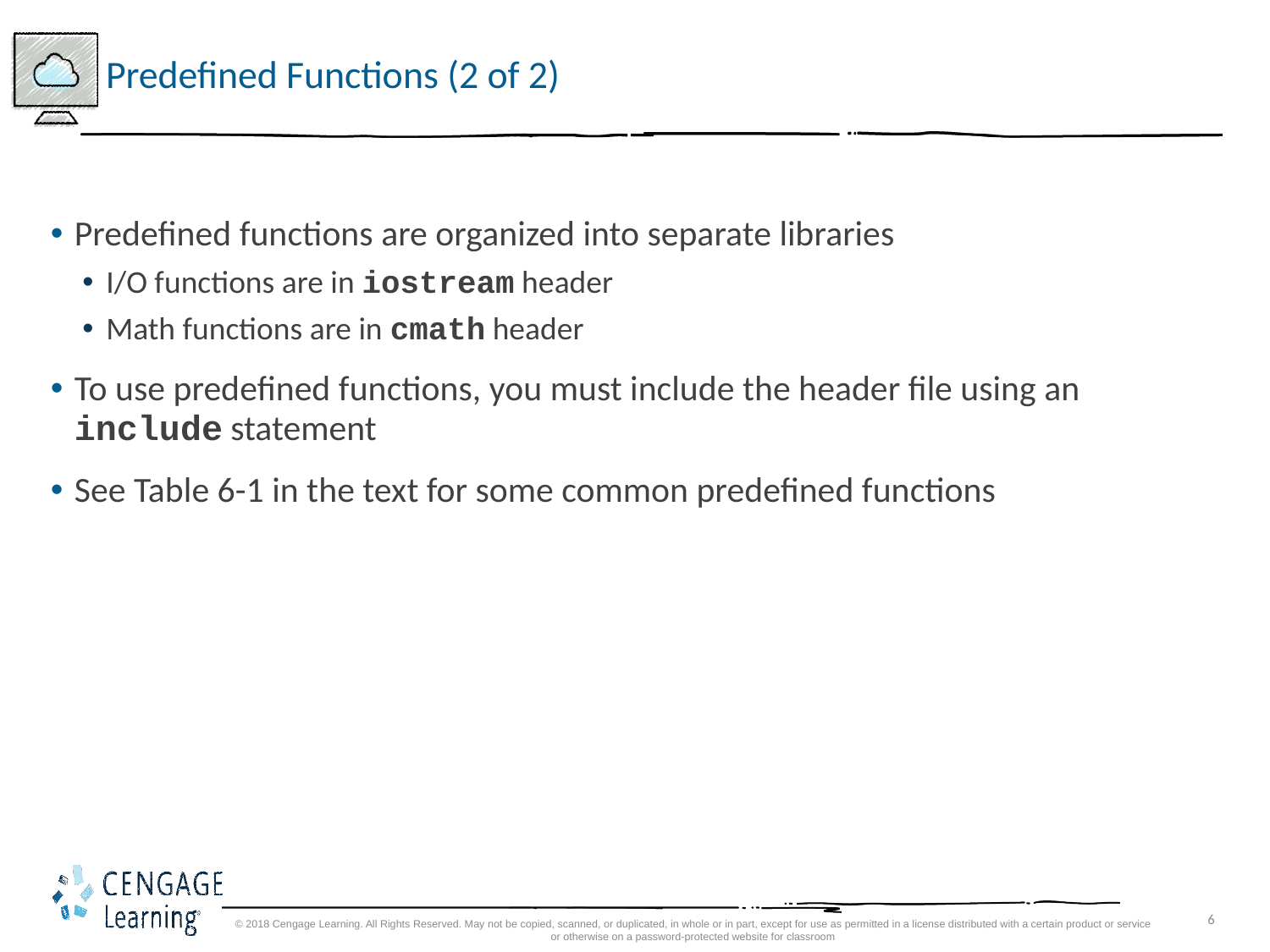

# Predefined Functions (2 of 2)
Predefined functions are organized into separate libraries
I/O functions are in iostream header
Math functions are in cmath header
To use predefined functions, you must include the header file using an include statement
See Table 6-1 in the text for some common predefined functions
© 2018 Cengage Learning. All Rights Reserved. May not be copied, scanned, or duplicated, in whole or in part, except for use as permitted in a license distributed with a certain product or service or otherwise on a password-protected website for classroom